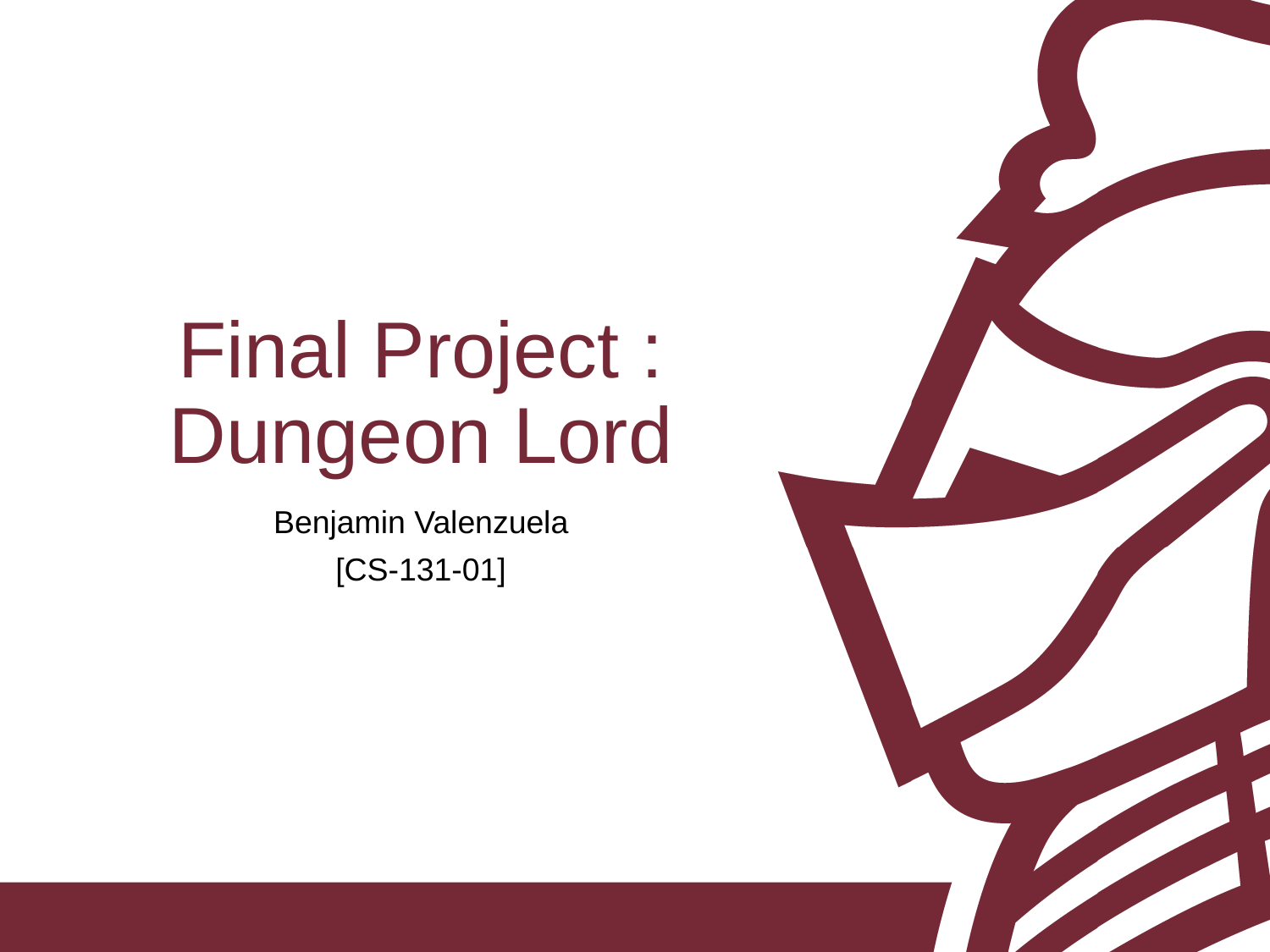

# Final Project : Dungeon Lord
Benjamin Valenzuela
[CS-131-01]